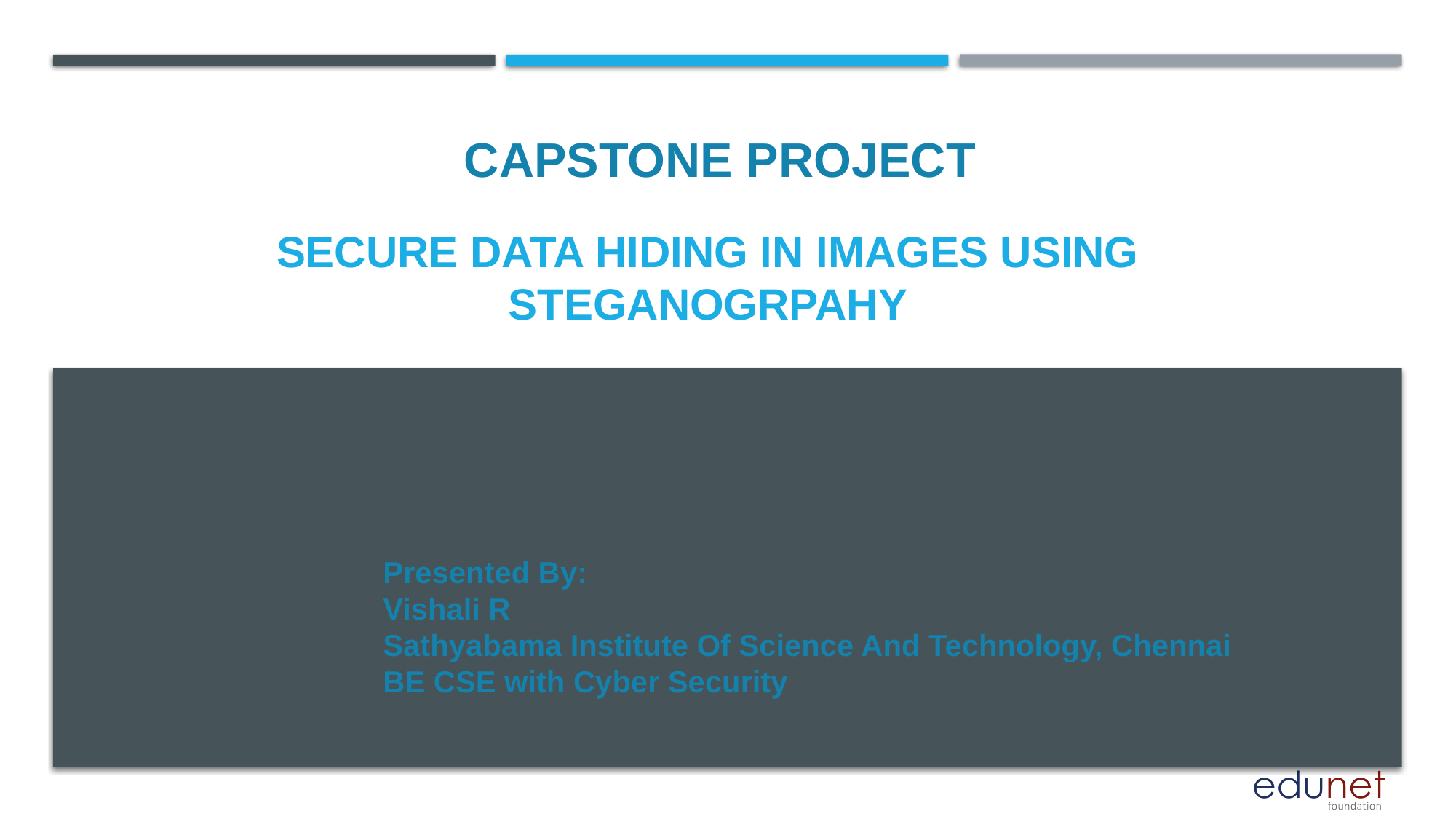

CAPSTONE PROJECT
# SECURE DATA HIDING IN IMAGES USING STEGANOGRPAHY
Presented By:
Vishali R
Sathyabama Institute Of Science And Technology, Chennai
BE CSE with Cyber Security